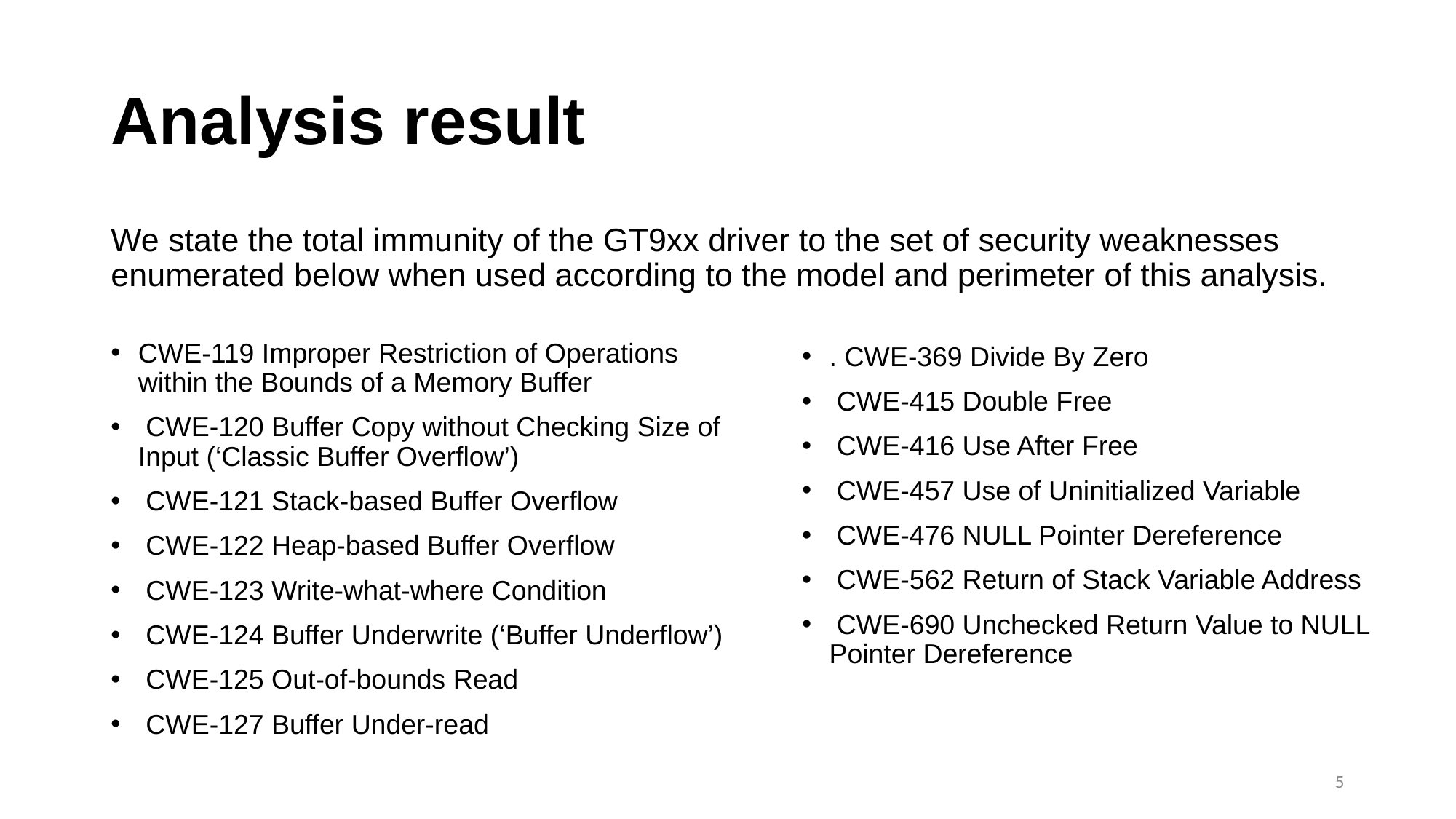

# Analysis result
We state the total immunity of the GT9xx driver to the set of security weaknesses enumerated below when used according to the model and perimeter of this analysis.

CWE-119 Improper Restriction of Operations within the Bounds of a Memory Buffer
 CWE-120 Buffer Copy without Checking Size of Input (‘Classic Buffer Overflow’)
 CWE-121 Stack-based Buffer Overflow
 CWE-122 Heap-based Buffer Overflow
 CWE-123 Write-what-where Condition
 CWE-124 Buffer Underwrite (‘Buffer Underflow’)
 CWE-125 Out-of-bounds Read
 CWE-127 Buffer Under-read
. CWE-369 Divide By Zero
 CWE-415 Double Free
 CWE-416 Use After Free
 CWE-457 Use of Uninitialized Variable
 CWE-476 NULL Pointer Dereference
 CWE-562 Return of Stack Variable Address
 CWE-690 Unchecked Return Value to NULL Pointer Dereference
5